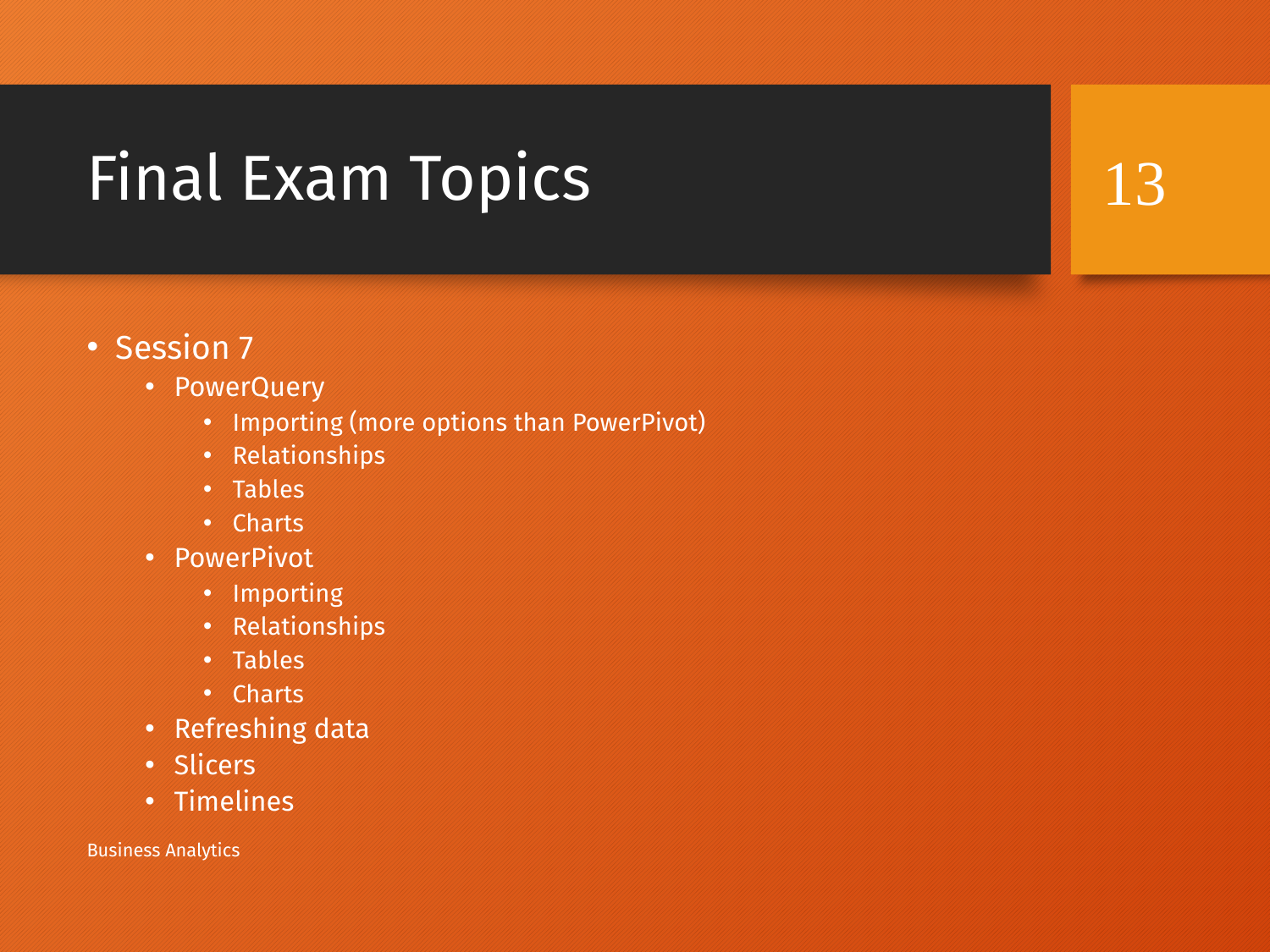

# Final Exam Topics
13
Session 7
PowerQuery
Importing (more options than PowerPivot)
Relationships
Tables
Charts
PowerPivot
Importing
Relationships
Tables
Charts
Refreshing data
Slicers
Timelines
Business Analytics